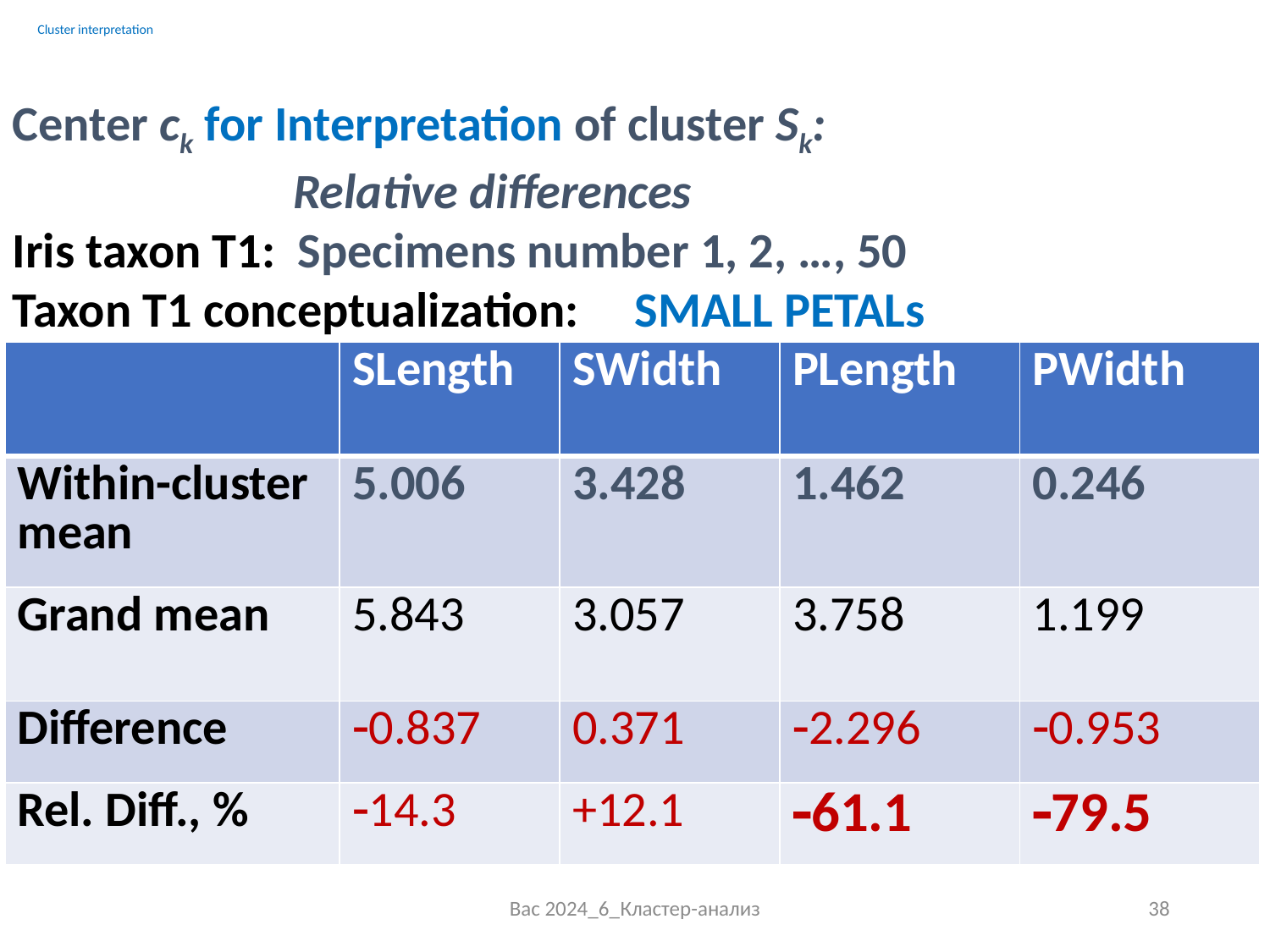

# Cluster interpretation
Center ck for Interpretation of cluster Sk:
                         Relative differences
Iris taxon T1:  Specimens number 1, 2, …, 50
Taxon T1 conceptualization:     SMALL PETALs

|  | SLength | SWidth | PLength | PWidth |
| --- | --- | --- | --- | --- |
| Within-cluster mean | 5.006 | 3.428 | 1.462 | 0.246 |
| Grand mean | 5.843 | 3.057 | 3.758 | 1.199 |
| Difference | −0.837 | 0.371 | −2.296 | −0.953 |
| Rel. Diff., % | −14.3 | +12.1 | −61.1 | −79.5 |
Bac 2024_6_Кластер-анализ
38